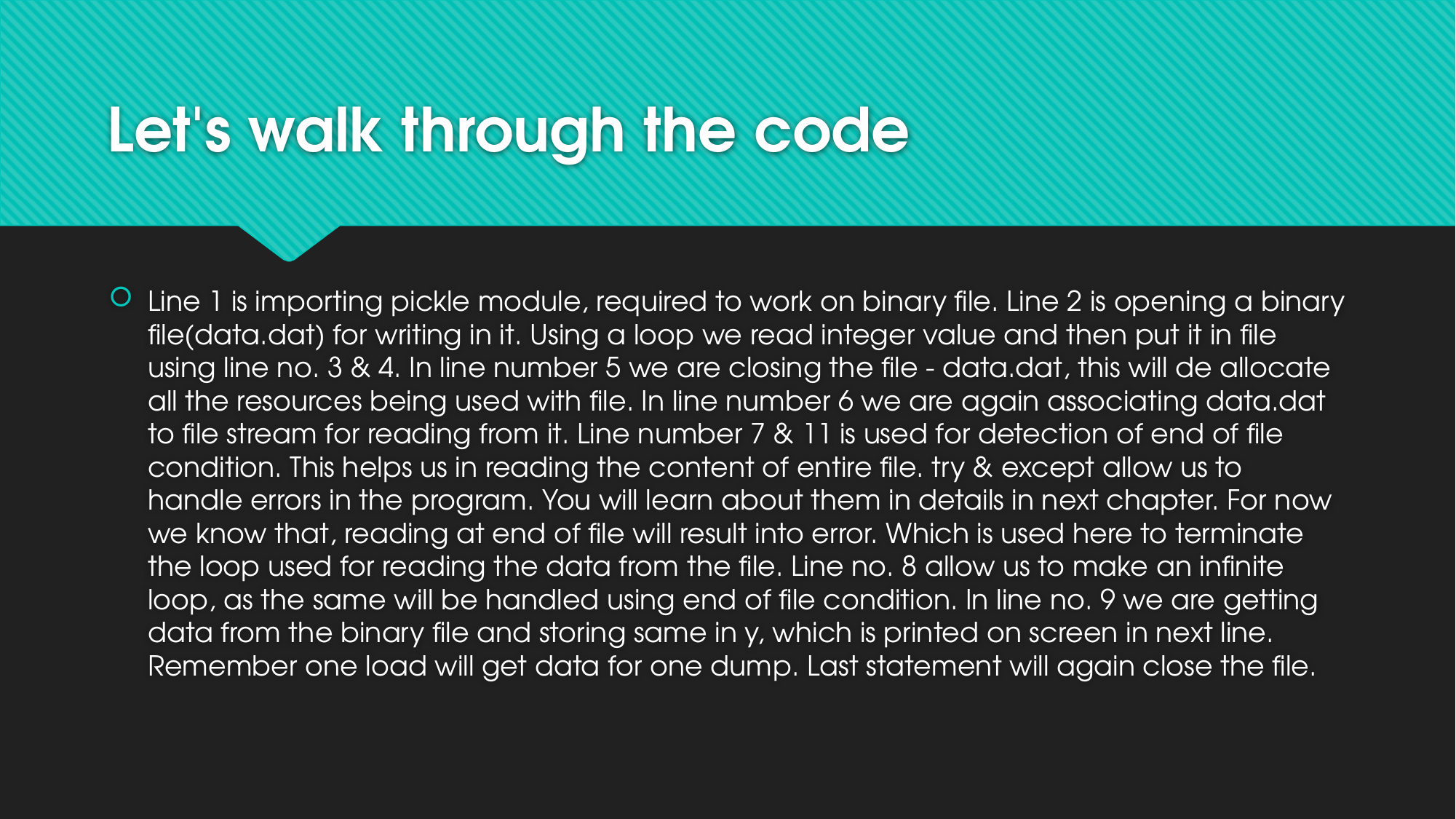

# Let's walk through the code
Line 1 is importing pickle module, required to work on binary file. Line 2 is opening a binary file(data.dat) for writing in it. Using a loop we read integer value and then put it in file using line no. 3 & 4. In line number 5 we are closing the file - data.dat, this will de allocate all the resources being used with file. In line number 6 we are again associating data.dat to file stream for reading from it. Line number 7 & 11 is used for detection of end of file condition. This helps us in reading the content of entire file. try & except allow us to handle errors in the program. You will learn about them in details in next chapter. For now we know that, reading at end of file will result into error. Which is used here to terminate the loop used for reading the data from the file. Line no. 8 allow us to make an infinite loop, as the same will be handled using end of file condition. In line no. 9 we are getting data from the binary file and storing same in y, which is printed on screen in next line. Remember one load will get data for one dump. Last statement will again close the file.